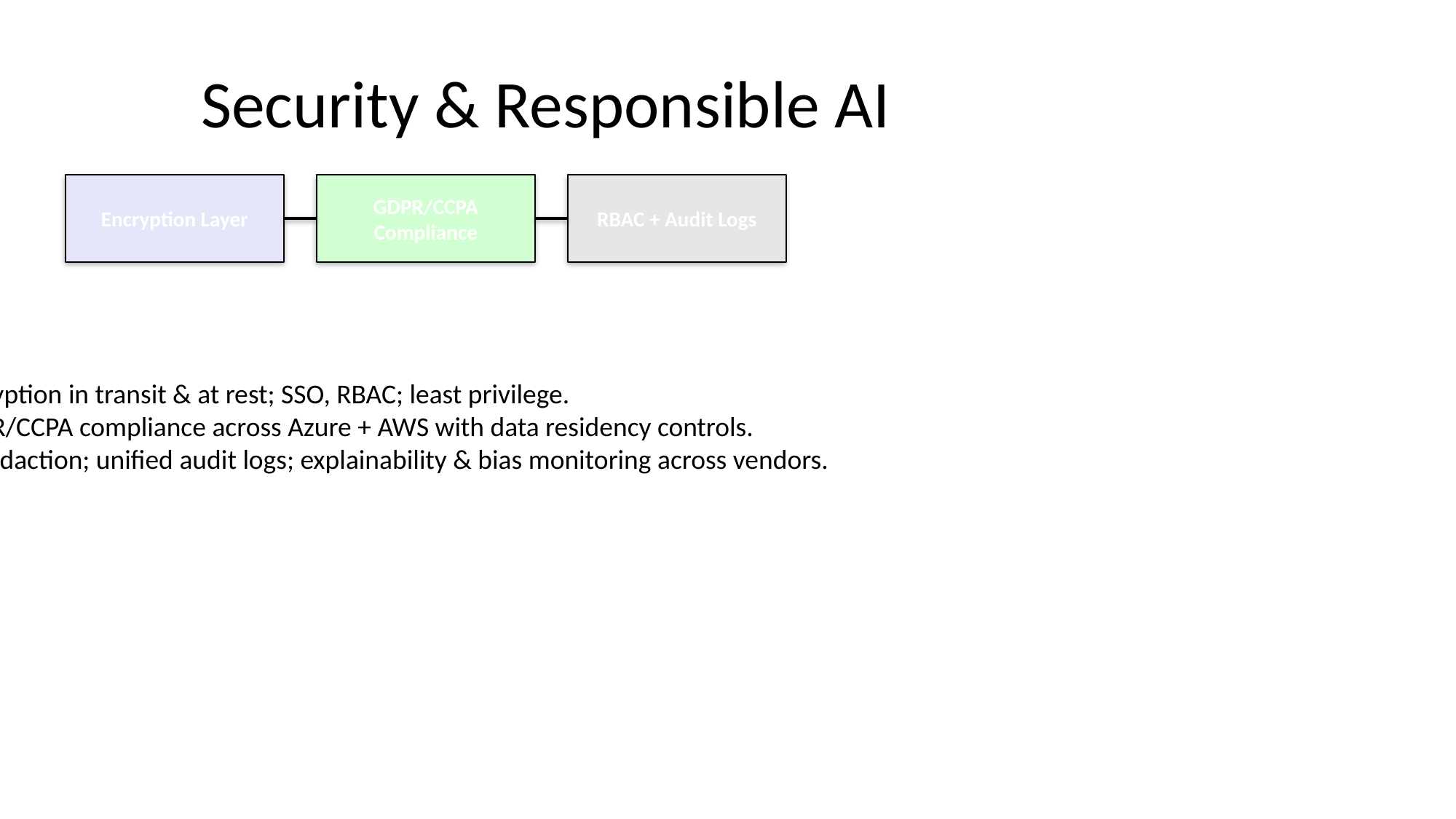

# Security & Responsible AI
Encryption Layer
GDPR/CCPA
Compliance
RBAC + Audit Logs
Encryption in transit & at rest; SSO, RBAC; least privilege.
GDPR/CCPA compliance across Azure + AWS with data residency controls.
PII redaction; unified audit logs; explainability & bias monitoring across vendors.